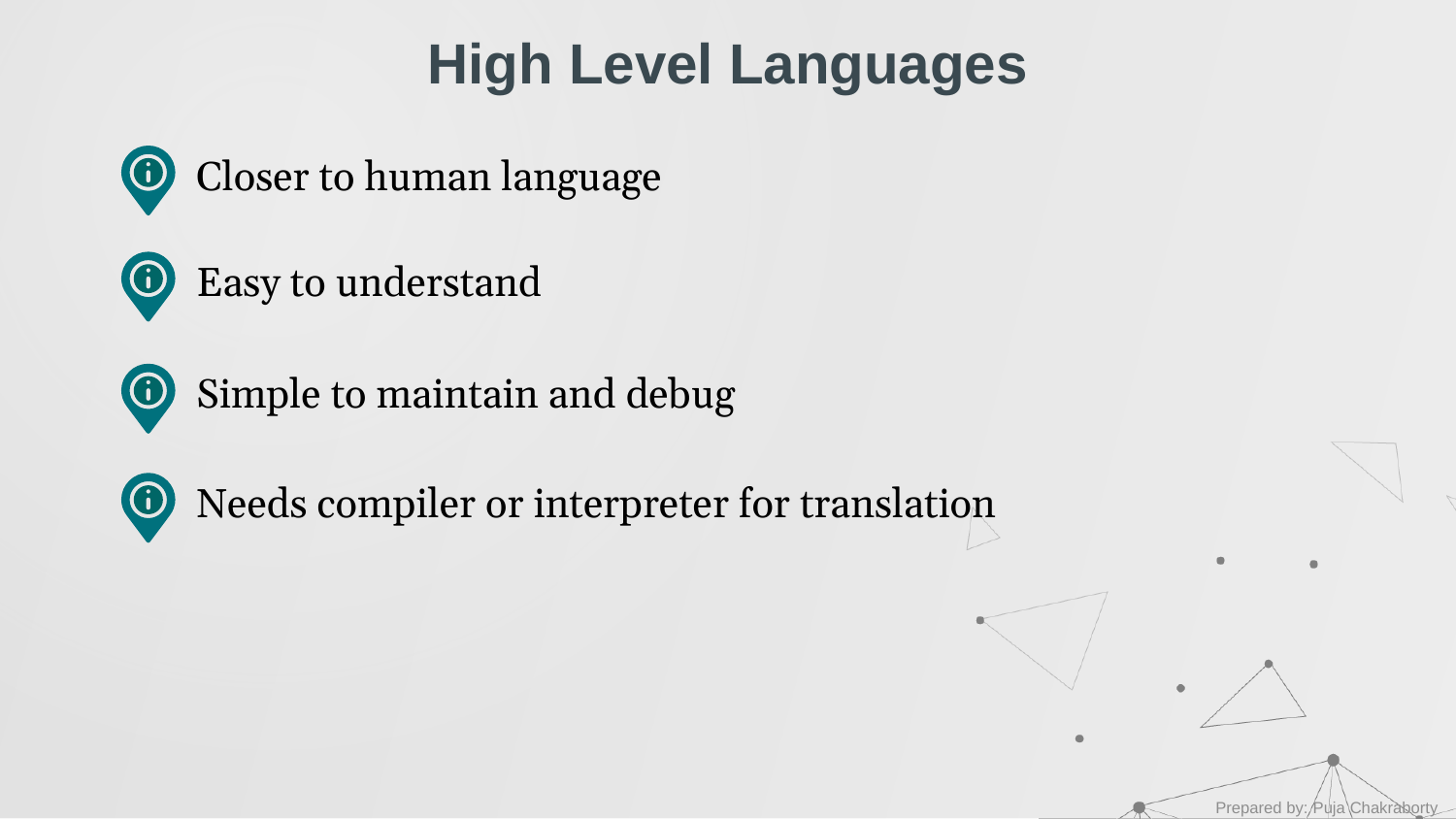

High Level Languages
Closer to human language

Easy to understand

Simple to maintain and debug

Needs compiler or interpreter for translation

Prepared by: Puja Chakraborty